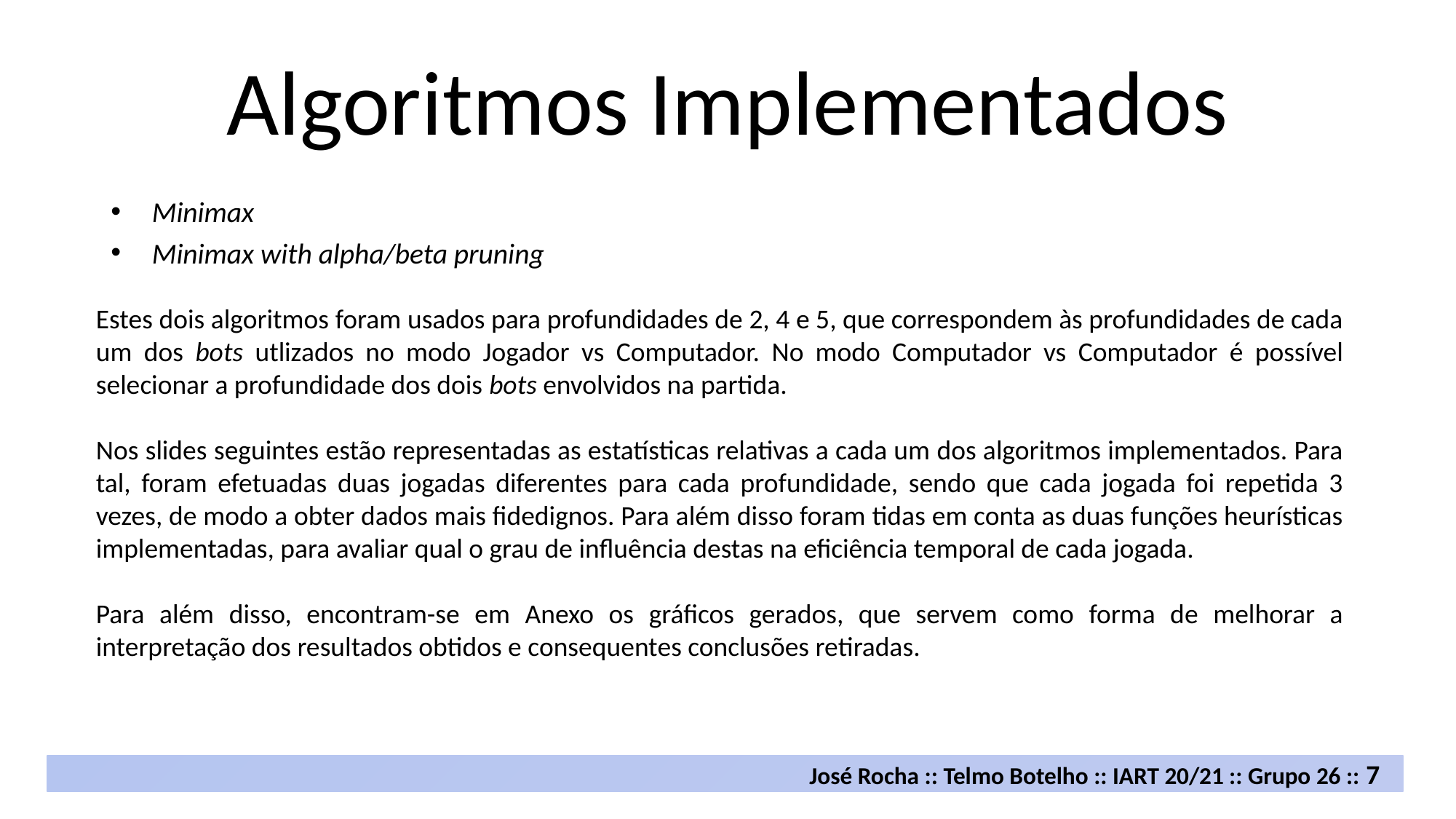

Algoritmos Implementados
Minimax
Minimax with alpha/beta pruning

Estes dois algoritmos foram usados para profundidades de 2, 4 e 5, que correspondem às profundidades de cada um dos bots utlizados no modo Jogador vs Computador. No modo Computador vs Computador é possível selecionar a profundidade dos dois bots envolvidos na partida.

Nos slides seguintes estão representadas as estatísticas relativas a cada um dos algoritmos implementados. Para tal, foram efetuadas duas jogadas diferentes para cada profundidade, sendo que cada jogada foi repetida 3 vezes, de modo a obter dados mais fidedignos. Para além disso foram tidas em conta as duas funções heurísticas implementadas, para avaliar qual o grau de influência destas na eficiência temporal de cada jogada.

Para além disso, encontram-se em Anexo os gráficos gerados, que servem como forma de melhorar a interpretação dos resultados obtidos e consequentes conclusões retiradas.

José Rocha :: Telmo Botelho :: IART 20/21 :: Grupo 26 :: 7